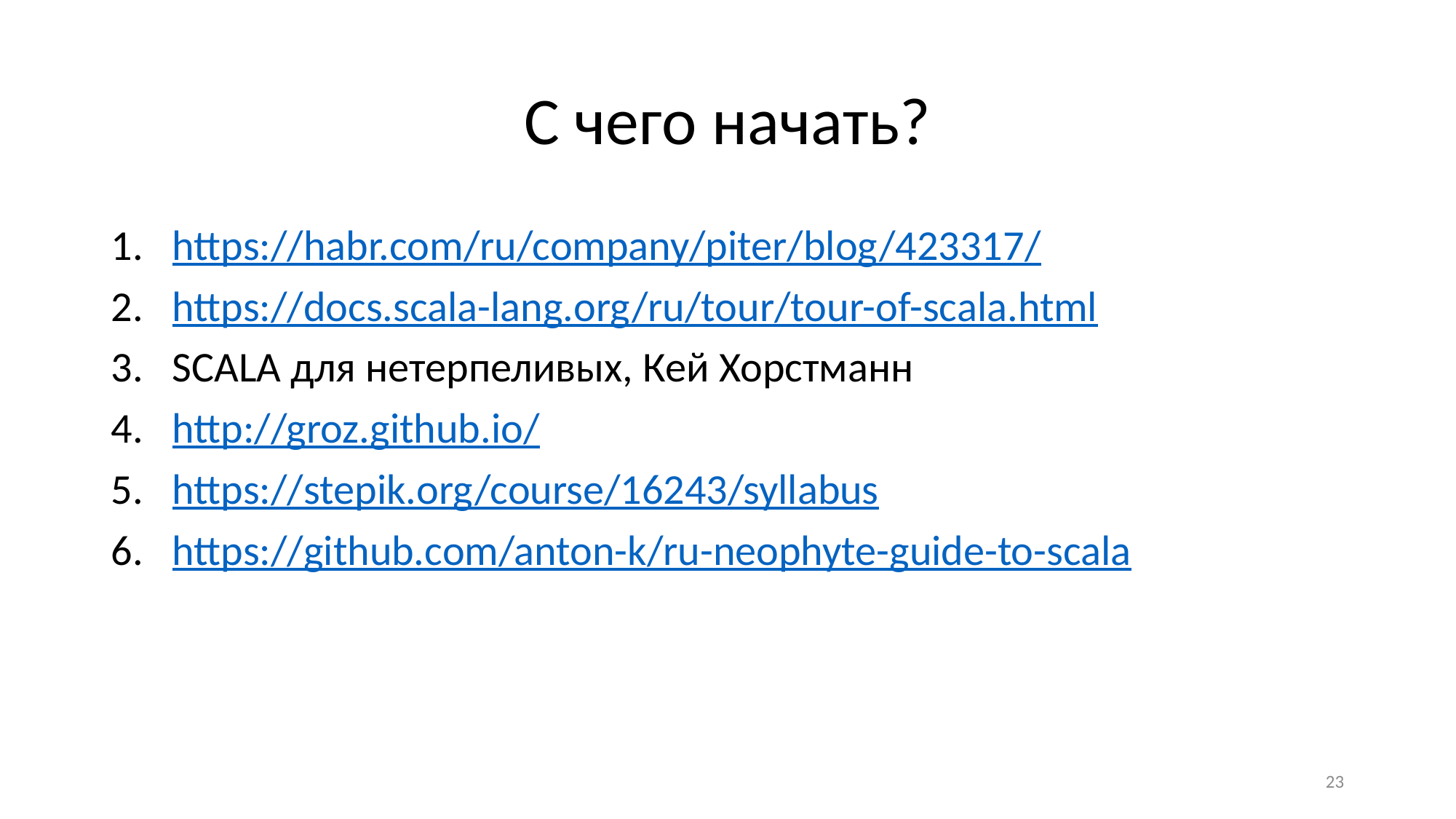

# С чего начать?
https://habr.com/ru/company/piter/blog/423317/
https://docs.scala-lang.org/ru/tour/tour-of-scala.html
SCALA для нетерпеливых, Кей Хорстманн
http://groz.github.io/
https://stepik.org/course/16243/syllabus
https://github.com/anton-k/ru-neophyte-guide-to-scala
23